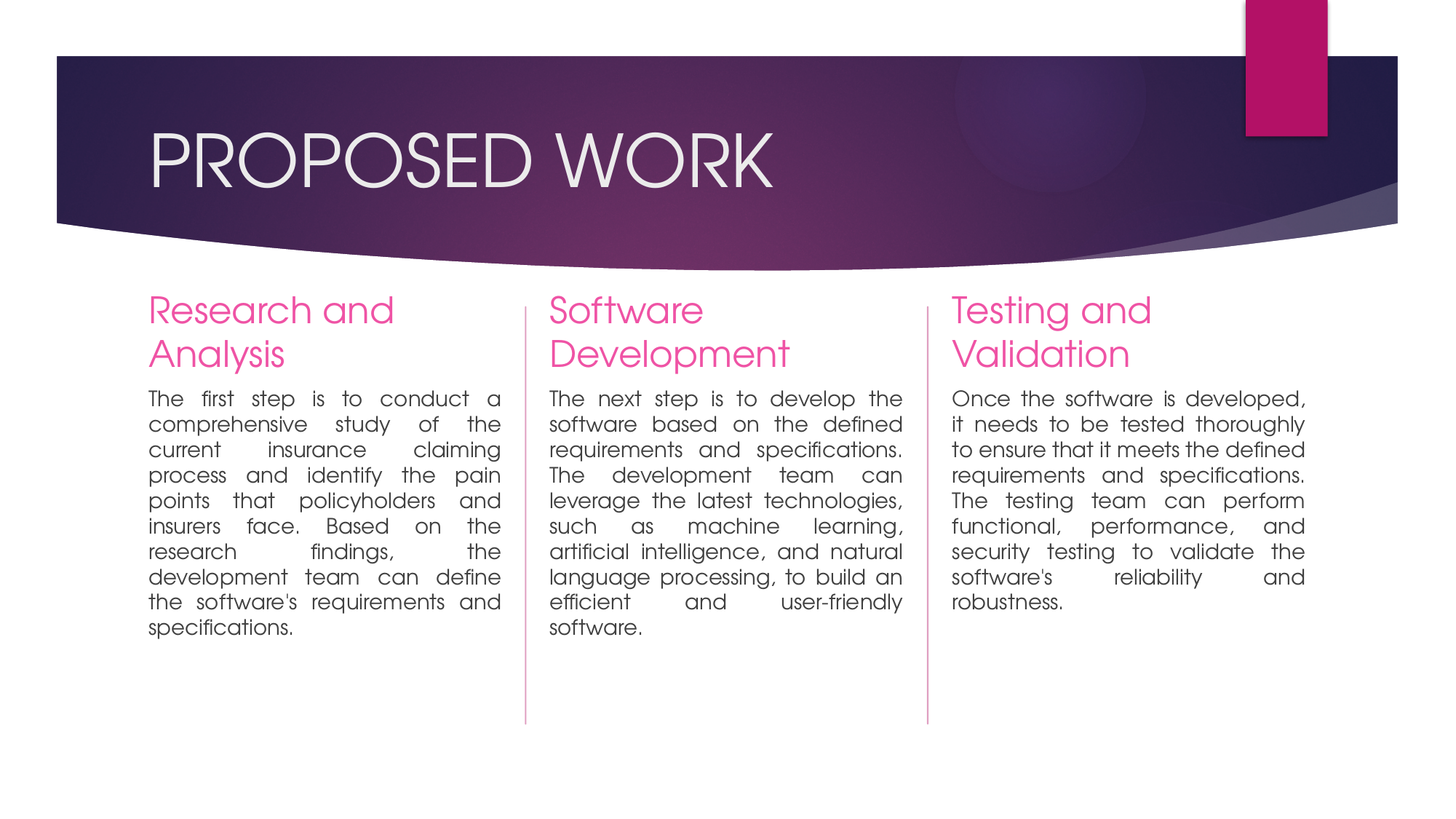

# PROPOSED WORK
Software Development
Testing and Validation
Research and Analysis
Once the software is developed, it needs to be tested thoroughly to ensure that it meets the defined requirements and specifications. The testing team can perform functional, performance, and security testing to validate the software's reliability and robustness.
The next step is to develop the software based on the defined requirements and specifications. The development team can leverage the latest technologies, such as machine learning, artificial intelligence, and natural language processing, to build an efficient and user-friendly software.
The first step is to conduct a comprehensive study of the current insurance claiming process and identify the pain points that policyholders and insurers face. Based on the research findings, the development team can define the software's requirements and specifications.